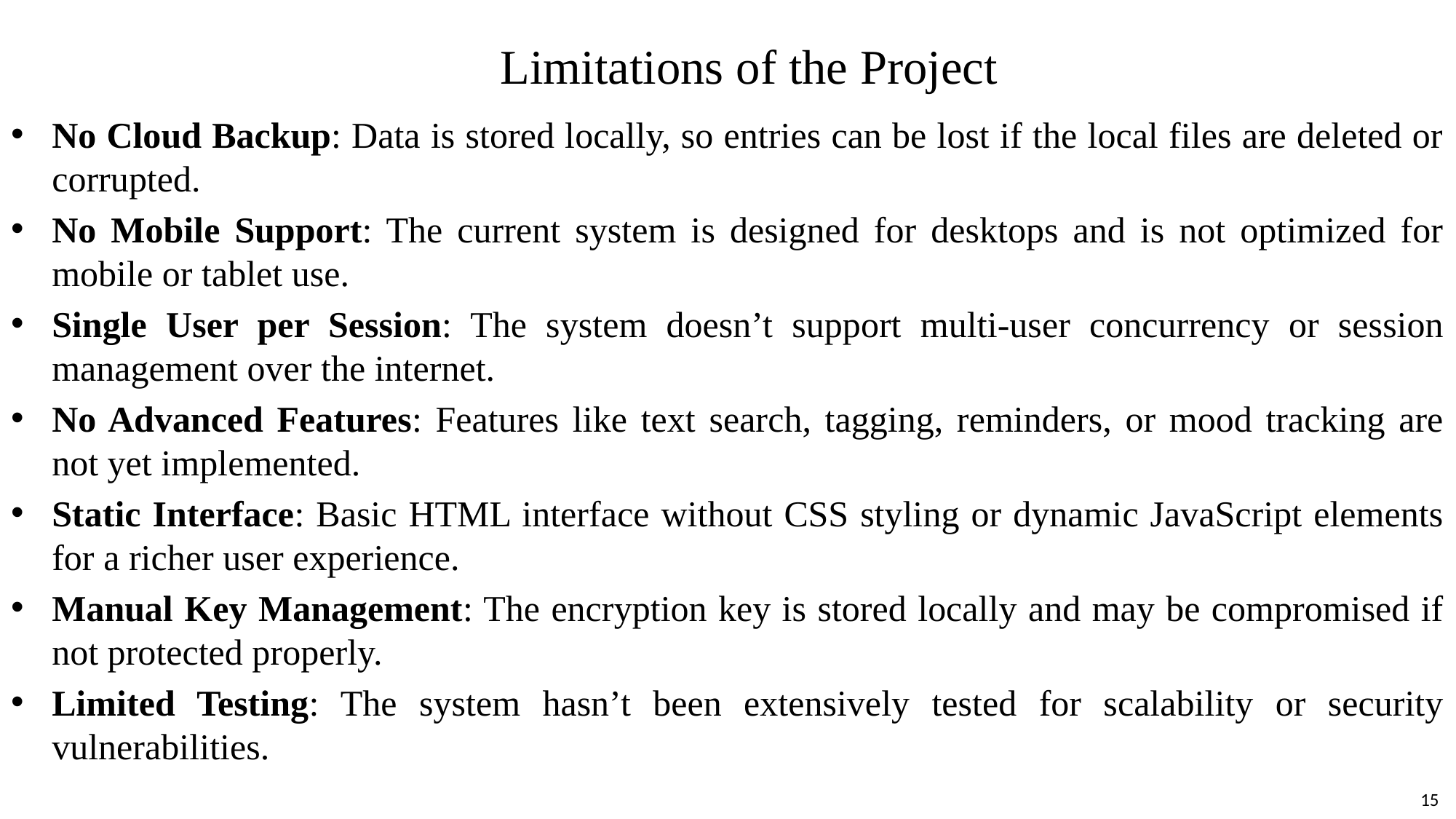

# Limitations of the Project
No Cloud Backup: Data is stored locally, so entries can be lost if the local files are deleted or corrupted.
No Mobile Support: The current system is designed for desktops and is not optimized for mobile or tablet use.
Single User per Session: The system doesn’t support multi-user concurrency or session management over the internet.
No Advanced Features: Features like text search, tagging, reminders, or mood tracking are not yet implemented.
Static Interface: Basic HTML interface without CSS styling or dynamic JavaScript elements for a richer user experience.
Manual Key Management: The encryption key is stored locally and may be compromised if not protected properly.
Limited Testing: The system hasn’t been extensively tested for scalability or security vulnerabilities.